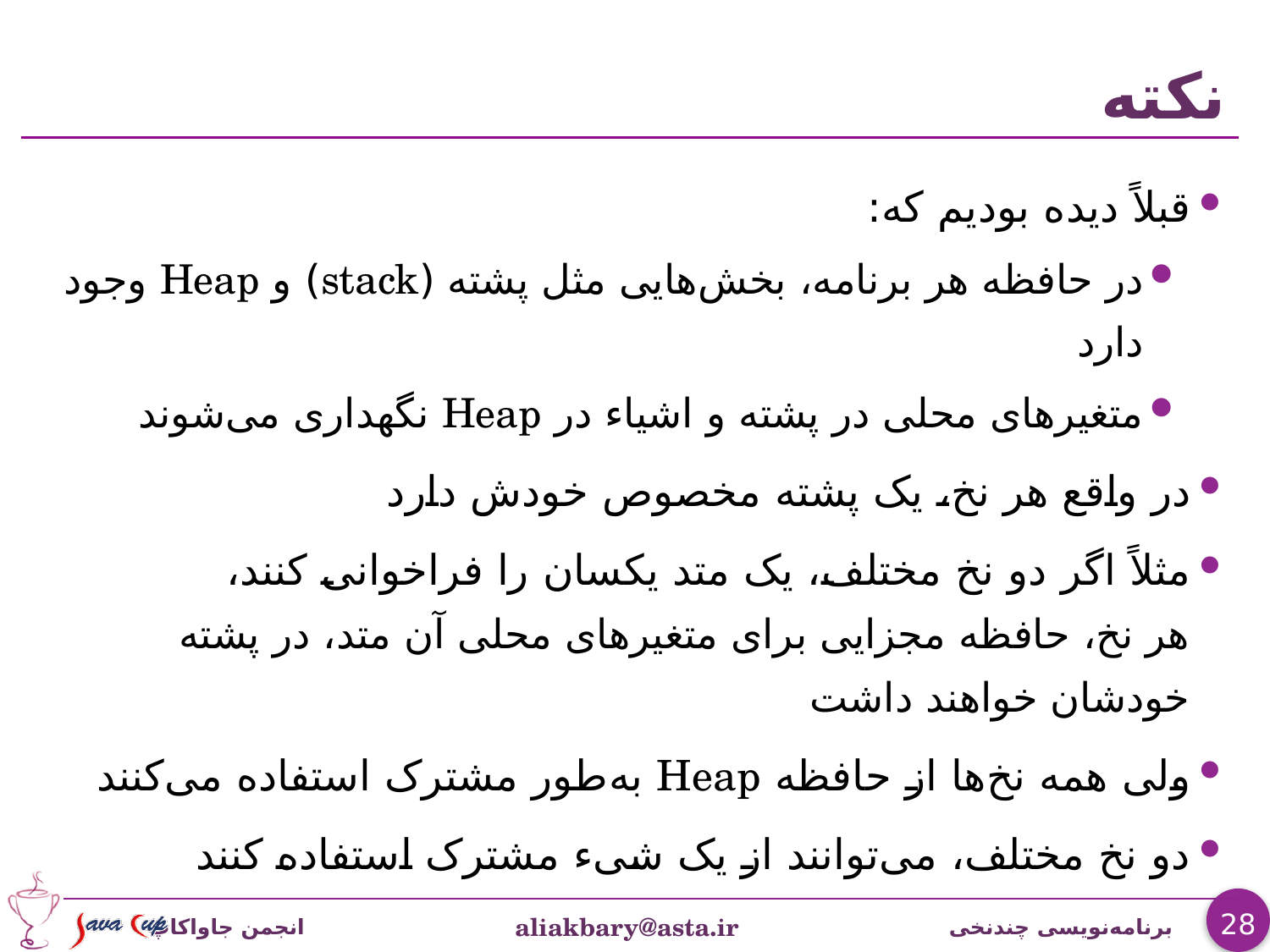

# نکته
قبلاً دیده بودیم که:
در حافظه هر برنامه، بخش‌هایی مثل پشته (stack) و Heap وجود دارد
متغیرهای محلی در پشته و اشیاء در Heap نگهداری می‌شوند
در واقع هر نخ، یک پشته مخصوص خودش دارد
مثلاً اگر دو نخ مختلف، یک متد یکسان را فراخوانی کنند،
هر نخ، حافظه مجزایی برای متغیرهای محلی آن متد، در پشته خودشان خواهند داشت
ولی همه نخ‌ها از حافظه Heap به‌طور مشترک استفاده می‌کنند
دو نخ مختلف، می‌توانند از یک شیء مشترک استفاده کنند